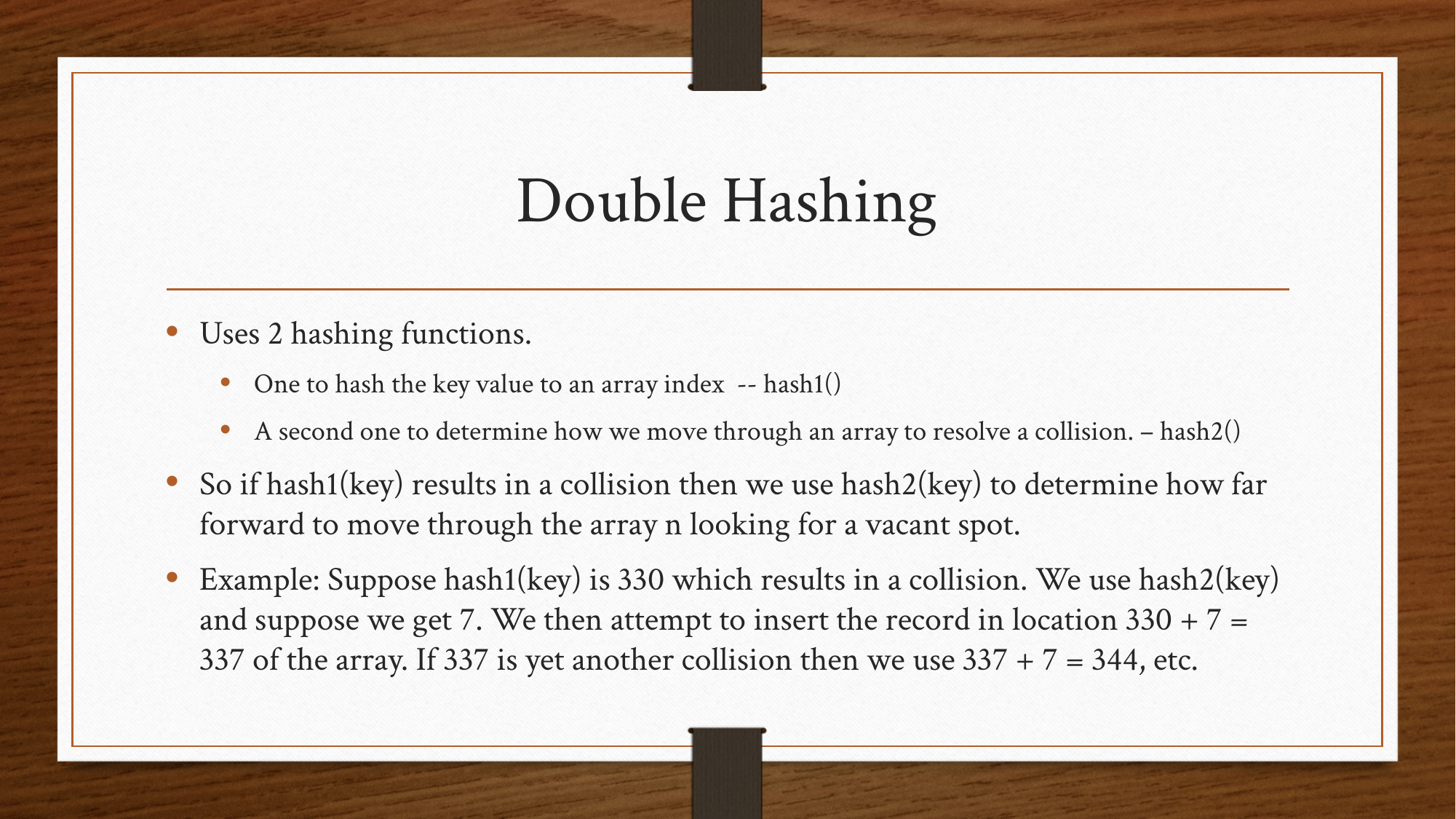

# Double Hashing
Uses 2 hashing functions.
One to hash the key value to an array index  -- hash1()
A second one to determine how we move through an array to resolve a collision. – hash2()
So if hash1(key) results in a collision then we use hash2(key) to determine how far forward to move through the array n looking for a vacant spot.
Example: Suppose hash1(key) is 330 which results in a collision. We use hash2(key) and suppose we get 7. We then attempt to insert the record in location 330 + 7 = 337 of the array. If 337 is yet another collision then we use 337 + 7 = 344, etc.